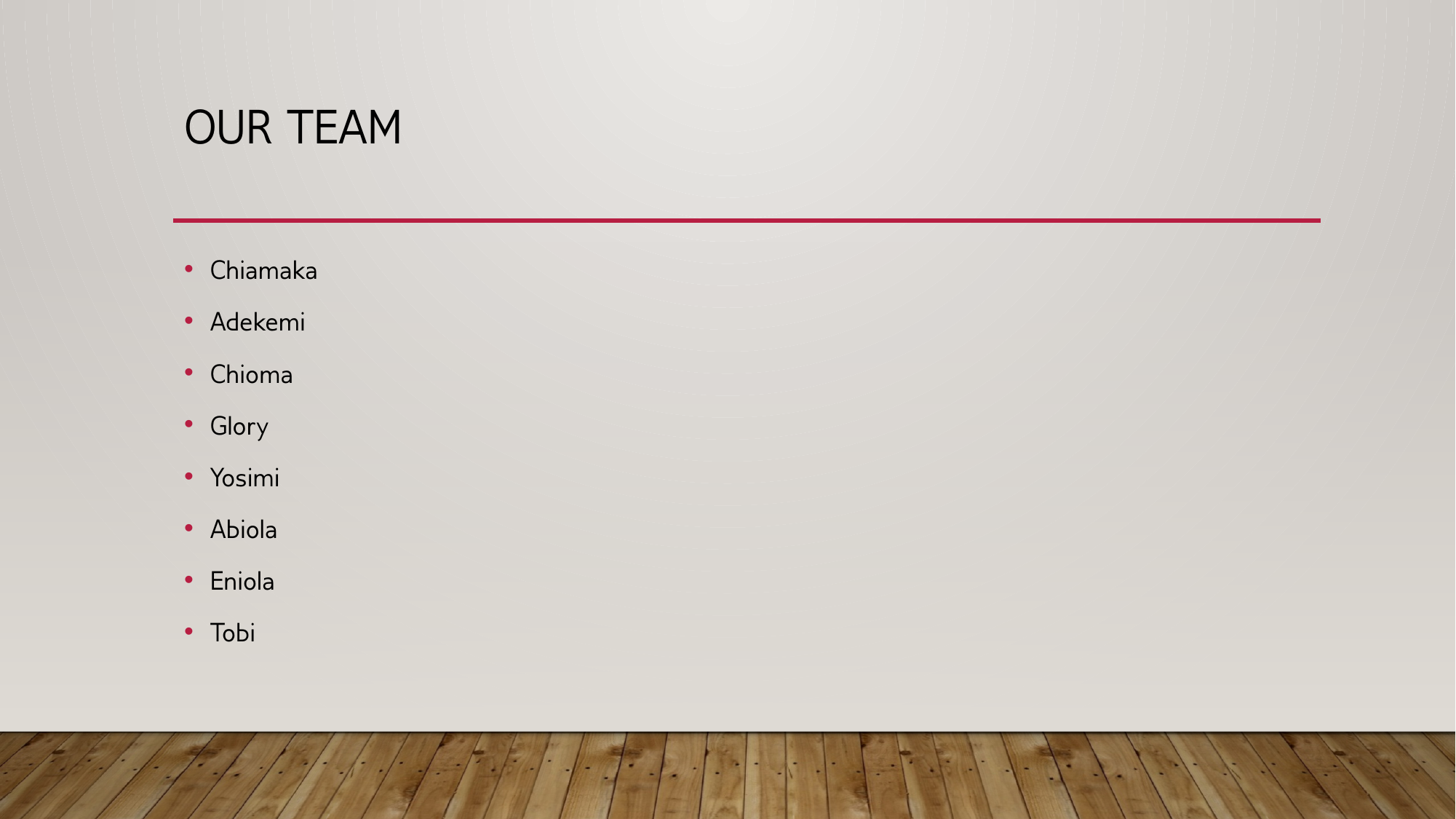

# OUR team
Chiamaka
Adekemi
Chioma
Glory
Yosimi
Abiola
Eniola
Tobi